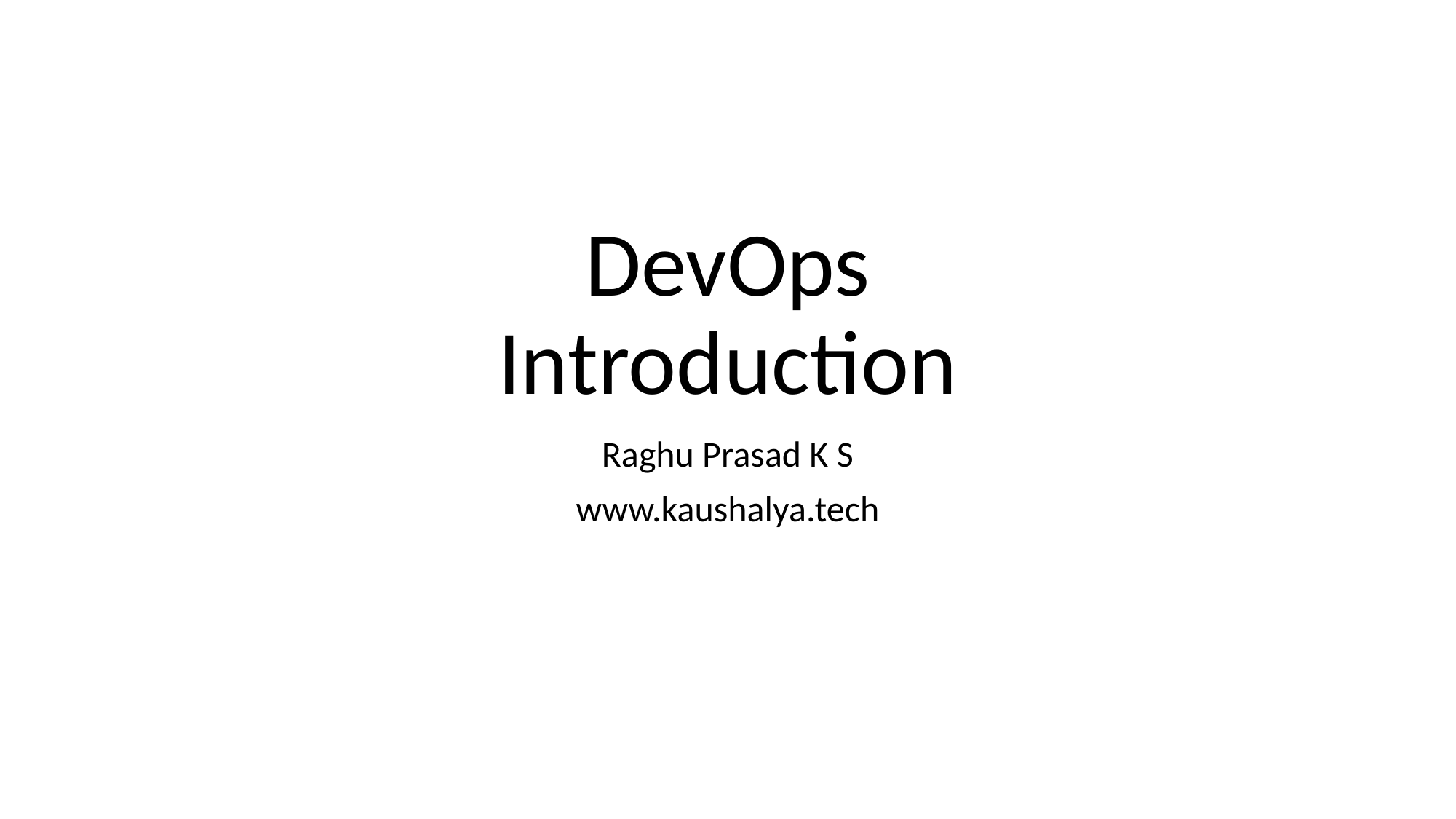

# DevOps Introduction
Raghu Prasad K S
www.kaushalya.tech